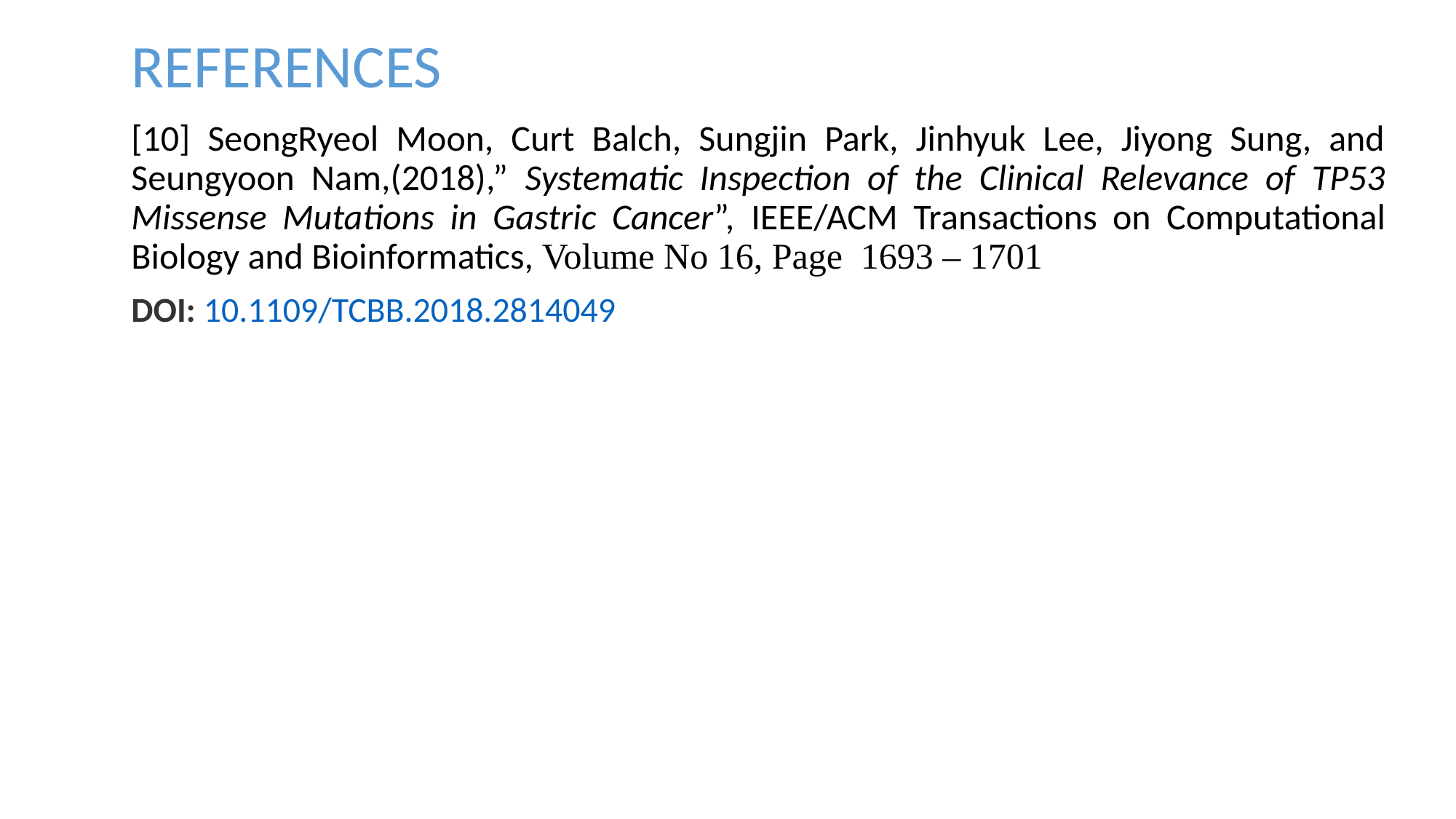

REFERENCES
[10] SeongRyeol Moon, Curt Balch, Sungjin Park, Jinhyuk Lee, Jiyong Sung, and Seungyoon Nam,(2018),” Systematic Inspection of the Clinical Relevance of TP53 Missense Mutations in Gastric Cancer”, IEEE/ACM Transactions on Computational Biology and Bioinformatics, Volume No 16, Page  1693 – 1701
DOI: 10.1109/TCBB.2018.2814049